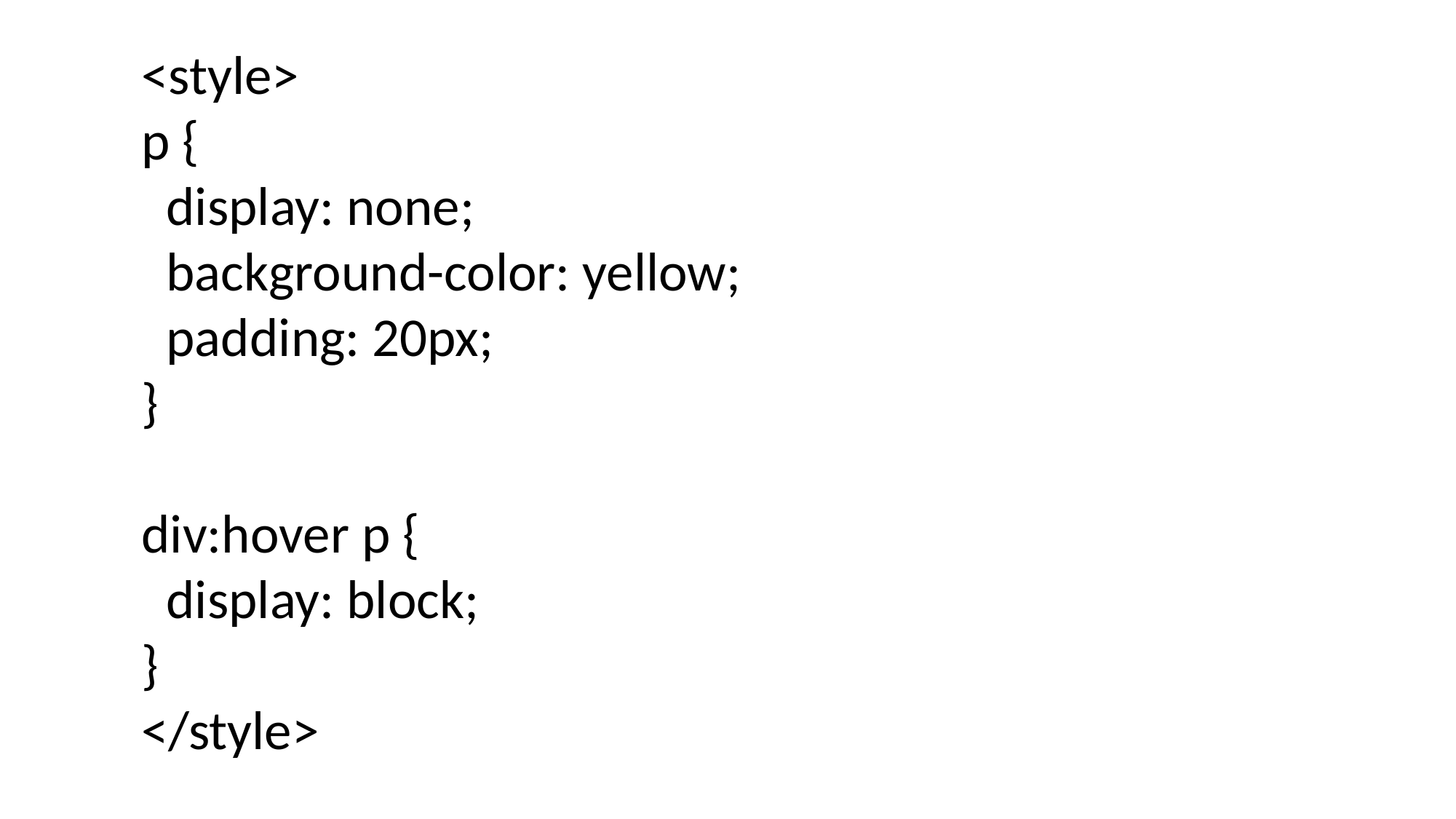

<style>
p {
  display: none;
  background-color: yellow;
  padding: 20px;
}

div:hover p {
  display: block;
}
</style>